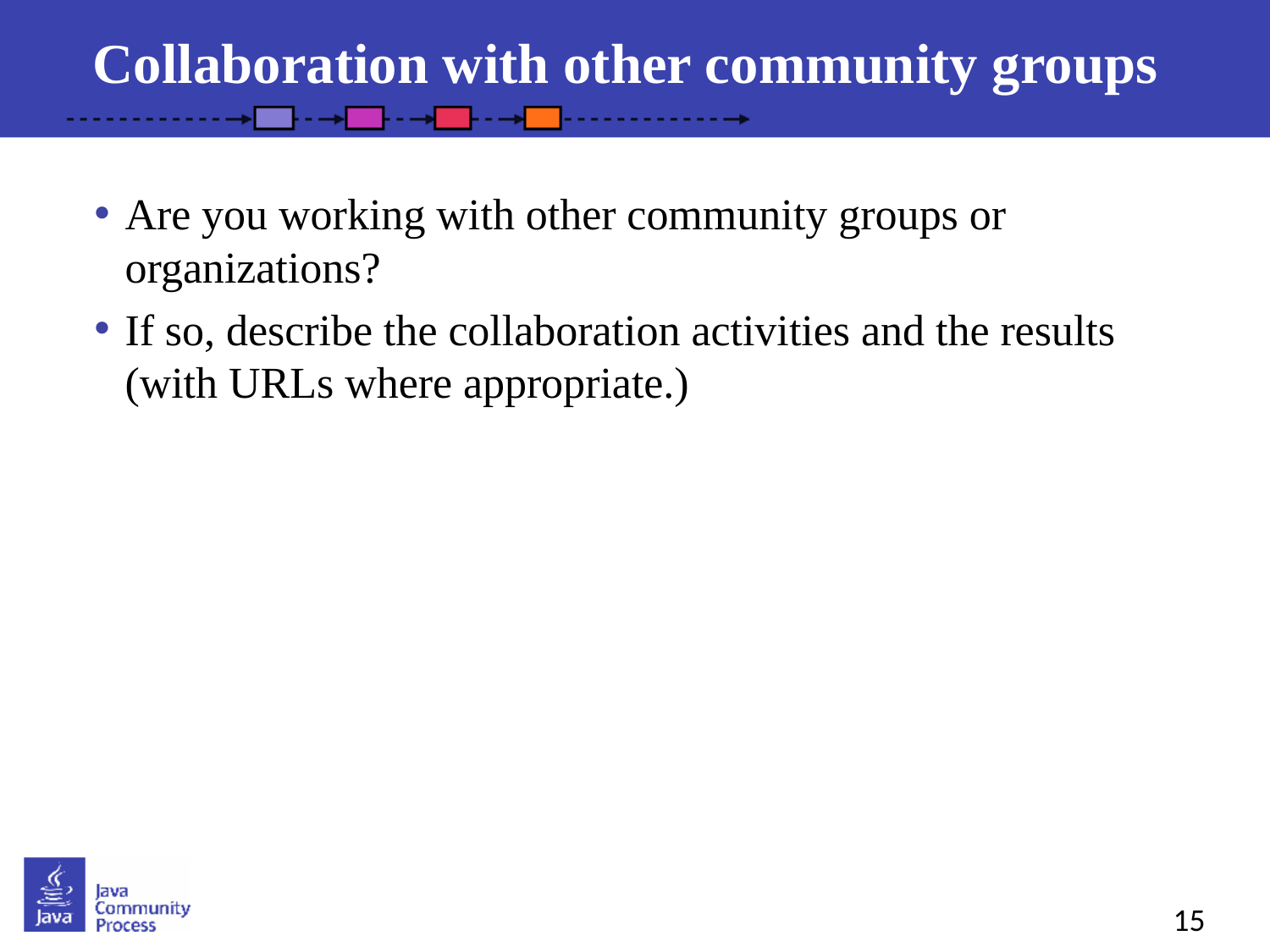

Collaboration with other community groups
Are you working with other community groups or organizations?
If so, describe the collaboration activities and the results (with URLs where appropriate.)